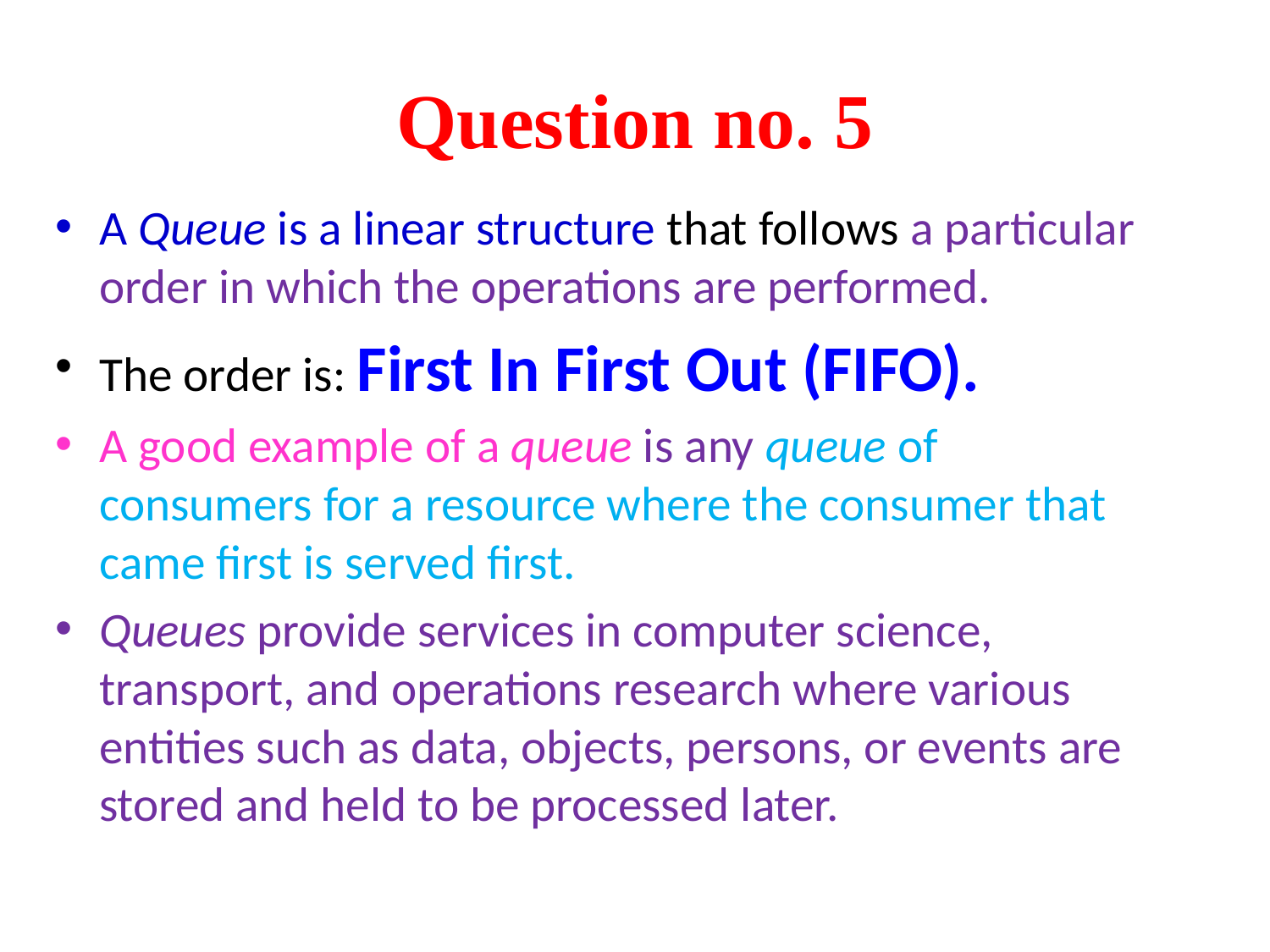

# Question no. 5
A Queue is a linear structure that follows a particular order in which the operations are performed.
The order is: First In First Out (FIFO).
A good example of a queue is any queue of consumers for a resource where the consumer that came first is served first.
Queues provide services in computer science, transport, and operations research where various entities such as data, objects, persons, or events are stored and held to be processed later.